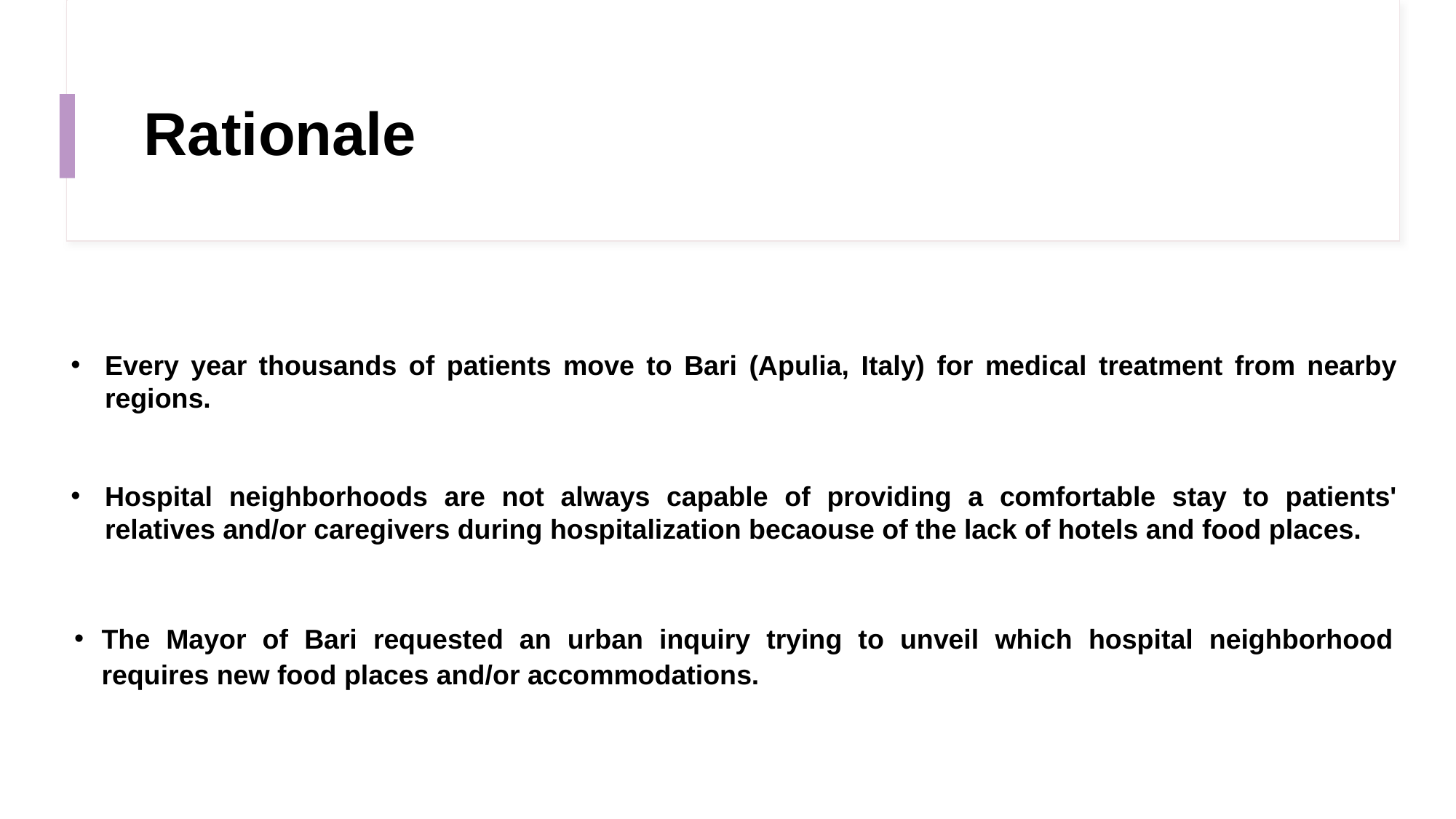

# Rationale
Every year thousands of patients move to Bari (Apulia, Italy) for medical treatment from nearby regions.

Hospital neighborhoods are not always capable of providing a comfortable stay to patients' relatives and/or caregivers during hospitalization becaouse of the lack of hotels and food places.
The Mayor of Bari requested an urban inquiry trying to unveil which hospital neighborhood requires new food places and/or accommodations.